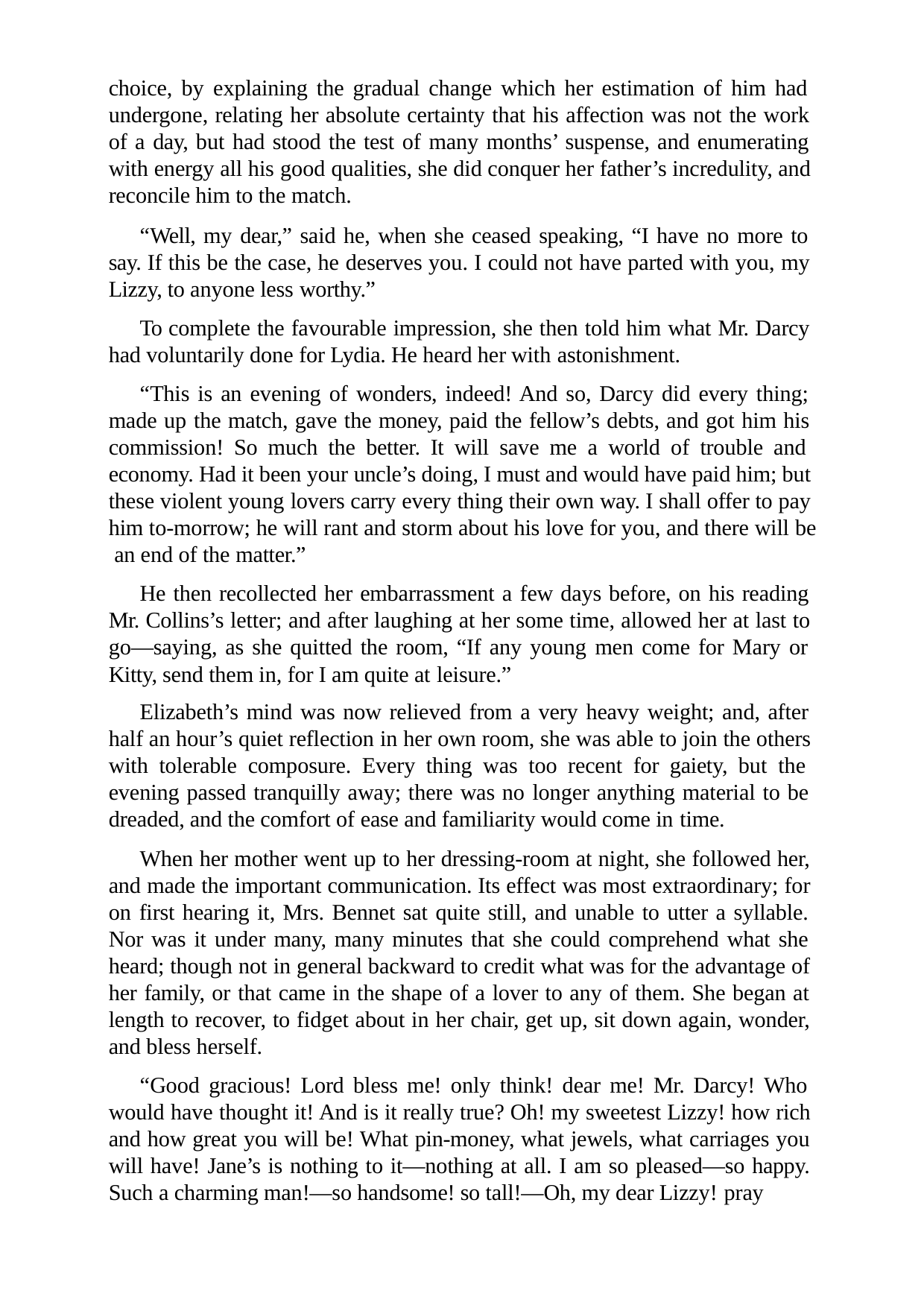

choice, by explaining the gradual change which her estimation of him had  undergone, relating her absolute certainty that his affection was not the work  of a day, but had stood the test of many months’ suspense, and enumerating  with energy all his good qualities, she did conquer her father’s incredulity, and  reconcile him to the match.
“Well, my dear,” said he, when she ceased speaking, “I have no more to  say. If this be the case, he deserves you. I could not have parted with you, my  Lizzy, to anyone less worthy.”
To complete the favourable impression, she then told him what Mr. Darcy  had voluntarily done for Lydia. He heard her with astonishment.
“This is an evening of wonders, indeed! And so, Darcy did every thing;  made up the match, gave the money, paid the fellow’s debts, and got him his  commission! So much the better. It will save me a world of trouble and  economy. Had it been your uncle’s doing, I must and would have paid him; but  these violent young lovers carry every thing their own way. I shall offer to pay  him to-morrow; he will rant and storm about his love for you, and there will be  an end of the matter.”
He then recollected her embarrassment a few days before, on his reading  Mr. Collins’s letter; and after laughing at her some time, allowed her at last to  go—saying, as she quitted the room, “If any young men come for Mary or  Kitty, send them in, for I am quite at leisure.”
Elizabeth’s mind was now relieved from a very heavy weight; and, after  half an hour’s quiet reflection in her own room, she was able to join the others  with tolerable composure. Every thing was too recent for gaiety, but the  evening passed tranquilly away; there was no longer anything material to be  dreaded, and the comfort of ease and familiarity would come in time.
When her mother went up to her dressing-room at night, she followed her,  and made the important communication. Its effect was most extraordinary; for  on first hearing it, Mrs. Bennet sat quite still, and unable to utter a syllable.  Nor was it under many, many minutes that she could comprehend what she  heard; though not in general backward to credit what was for the advantage of  her family, or that came in the shape of a lover to any of them. She began at  length to recover, to fidget about in her chair, get up, sit down again, wonder,  and bless herself.
“Good gracious! Lord bless me! only think! dear me! Mr. Darcy! Who  would have thought it! And is it really true? Oh! my sweetest Lizzy! how rich  and how great you will be! What pin-money, what jewels, what carriages you  will have! Jane’s is nothing to it—nothing at all. I am so pleased—so happy.  Such a charming man!—so handsome! so tall!—Oh, my dear Lizzy! pray